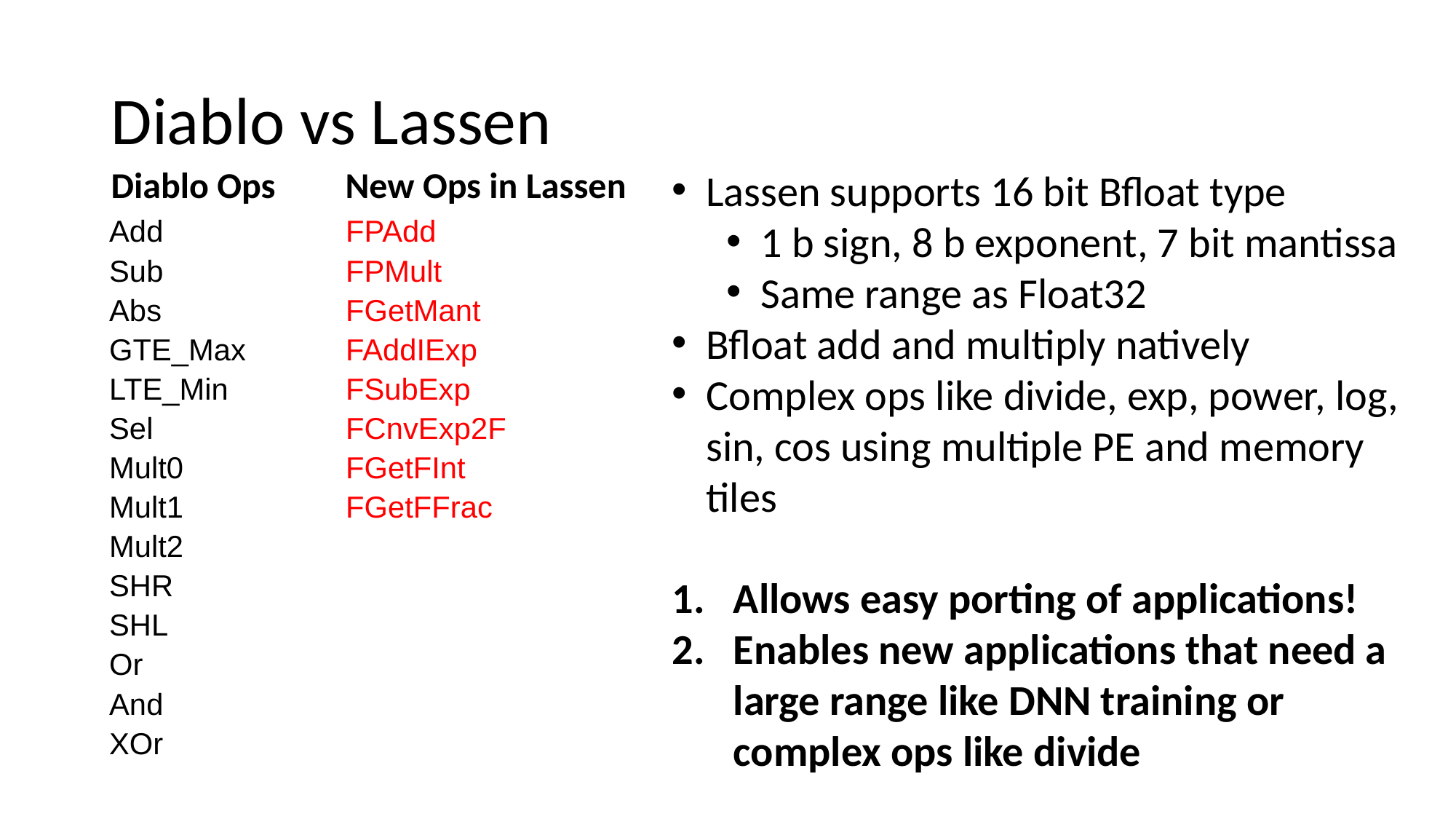

# Diablo vs Lassen
New Ops in Lassen
Diablo Ops
Lassen supports 16 bit Bfloat type
1 b sign, 8 b exponent, 7 bit mantissa
Same range as Float32
Bfloat add and multiply natively
Complex ops like divide, exp, power, log, sin, cos using multiple PE and memory tiles

Allows easy porting of applications!
Enables new applications that need a large range like DNN training or complex ops like divide
| FPAdd |
| --- |
| FPMult |
| FGetMant |
| FAddIExp |
| FSubExp |
| FCnvExp2F |
| FGetFInt |
| FGetFFrac |
| Add |
| --- |
| Sub |
| Abs |
| GTE\_Max |
| LTE\_Min |
| Sel |
| Mult0 |
| Mult1 |
| Mult2 |
| SHR |
| SHL |
| Or |
| And |
| XOr |